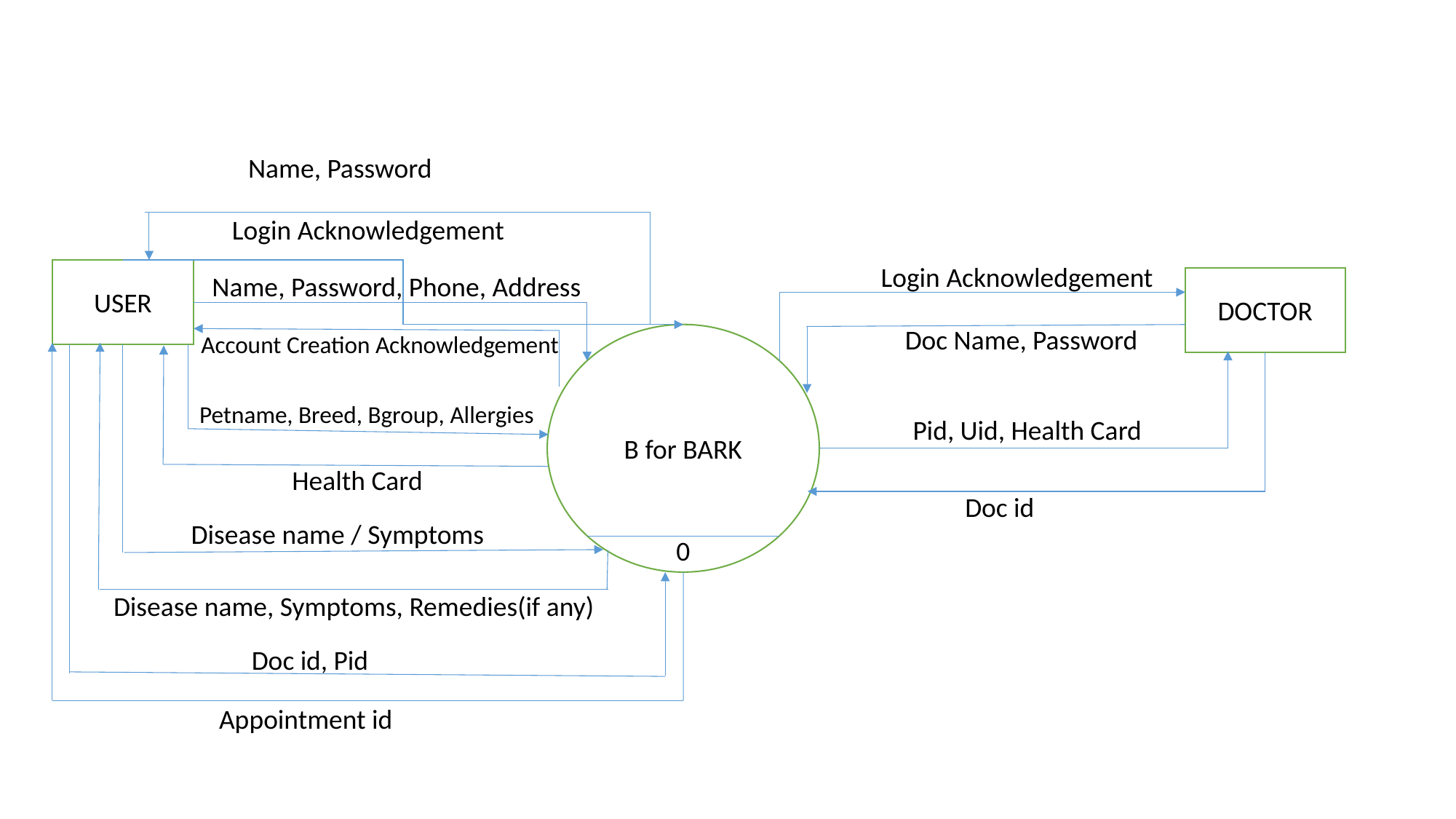

Name, Password
Login Acknowledgement
Login Acknowledgement
USER
Name, Password, Phone, Address
DOCTOR
Doc Name, Password
Account Creation Acknowledgement
B for BARK
Petname, Breed, Bgroup, Allergies
Pid, Uid, Health Card
Health Card
Doc id
Disease name / Symptoms
0
Disease name, Symptoms, Remedies(if any)
Doc id, Pid
Appointment id